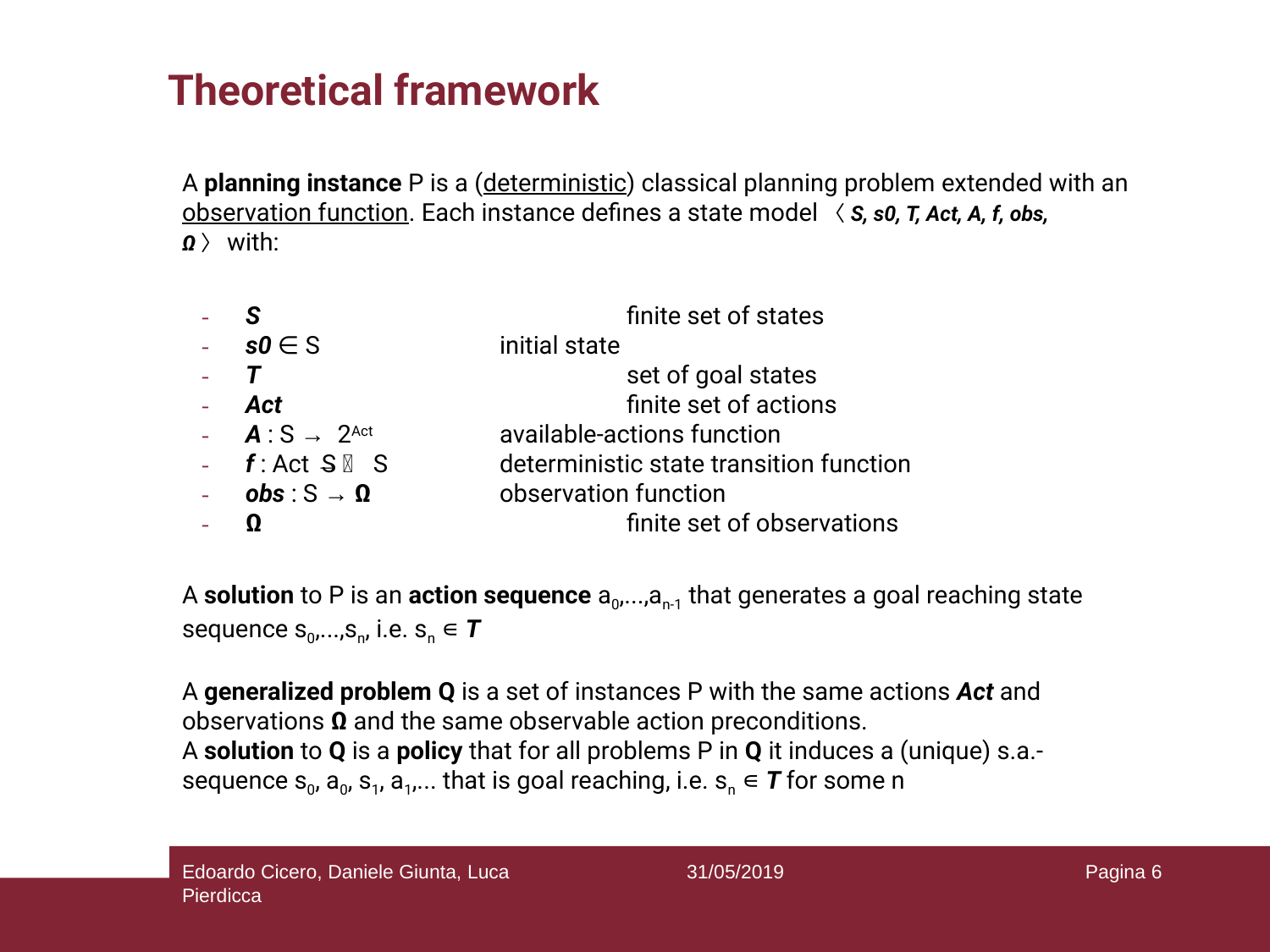

# Theoretical framework
A planning instance P is a (deterministic) classical planning problem extended with an observation function. Each instance defines a state model〈S, s0, T, Act, A, f, obs, Ω〉with:
S 			finite set of states
s0 ∈ S 		initial state
T 			set of goal states
Act 			finite set of actions
A : S →  2Act 	available-actions function
f : Act 𝗑 S → S 	deterministic state transition function
obs : S → Ω		observation function
Ω 			finite set of observations

A solution to P is an action sequence a0,...,an-1 that generates a goal reaching state sequence s0,...,sn, i.e. sn ∊ T
A generalized problem Q is a set of instances P with the same actions Act and observations Ω and the same observable action preconditions.
A solution to Q is a policy that for all problems P in Q it induces a (unique) s.a.-sequence s0, a0, s1, a1,... that is goal reaching, i.e. sn ∊ T for some n
Edoardo Cicero, Daniele Giunta, Luca Pierdicca

31/05/2019
Pagina 6